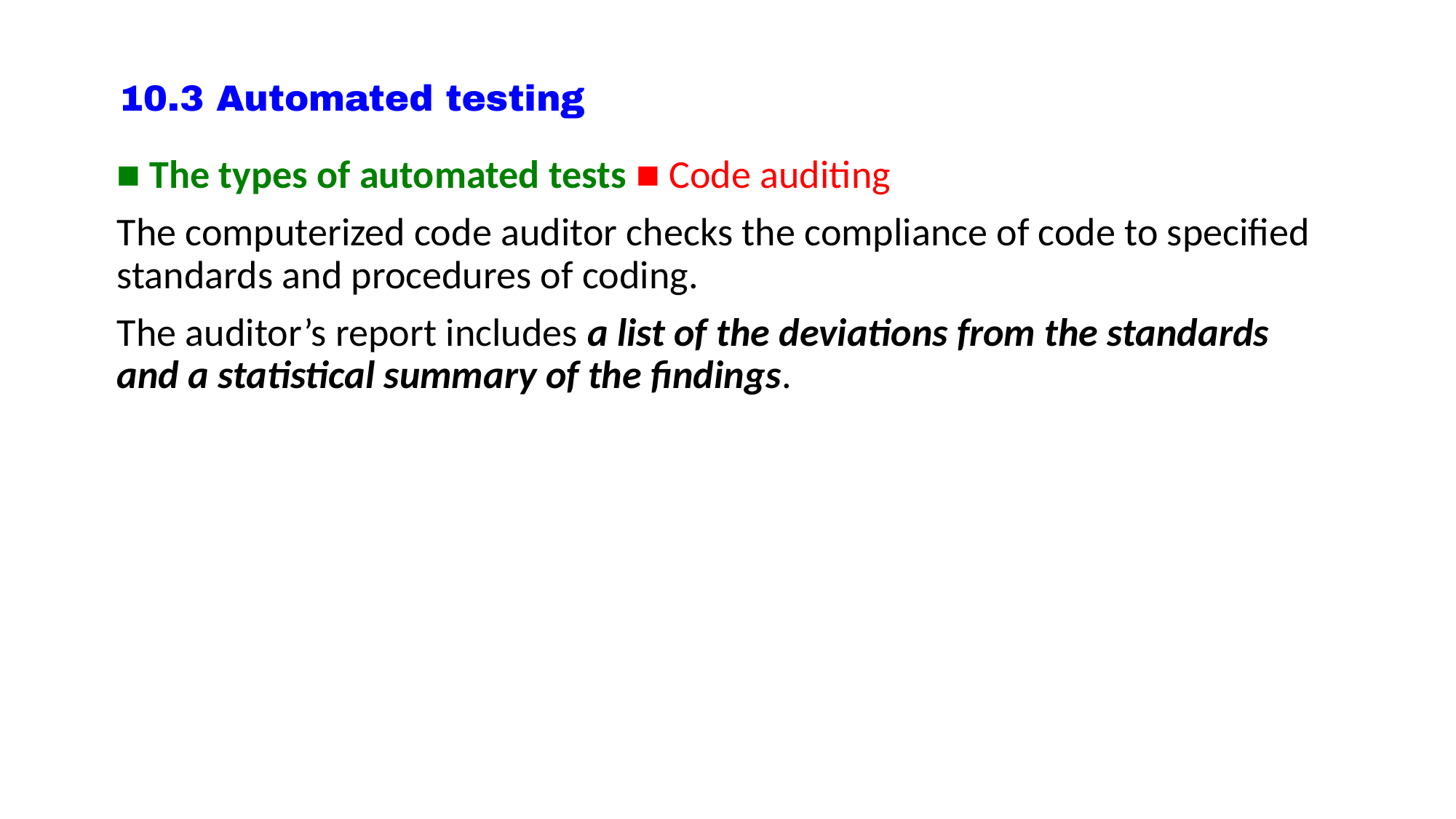

10.3 Automated testing
■ The types of automated tests ■ Code auditing
The computerized code auditor checks the compliance of code to specified standards and procedures of coding.
The auditor’s report includes a list of the deviations from the standards and a statistical summary of the findings.